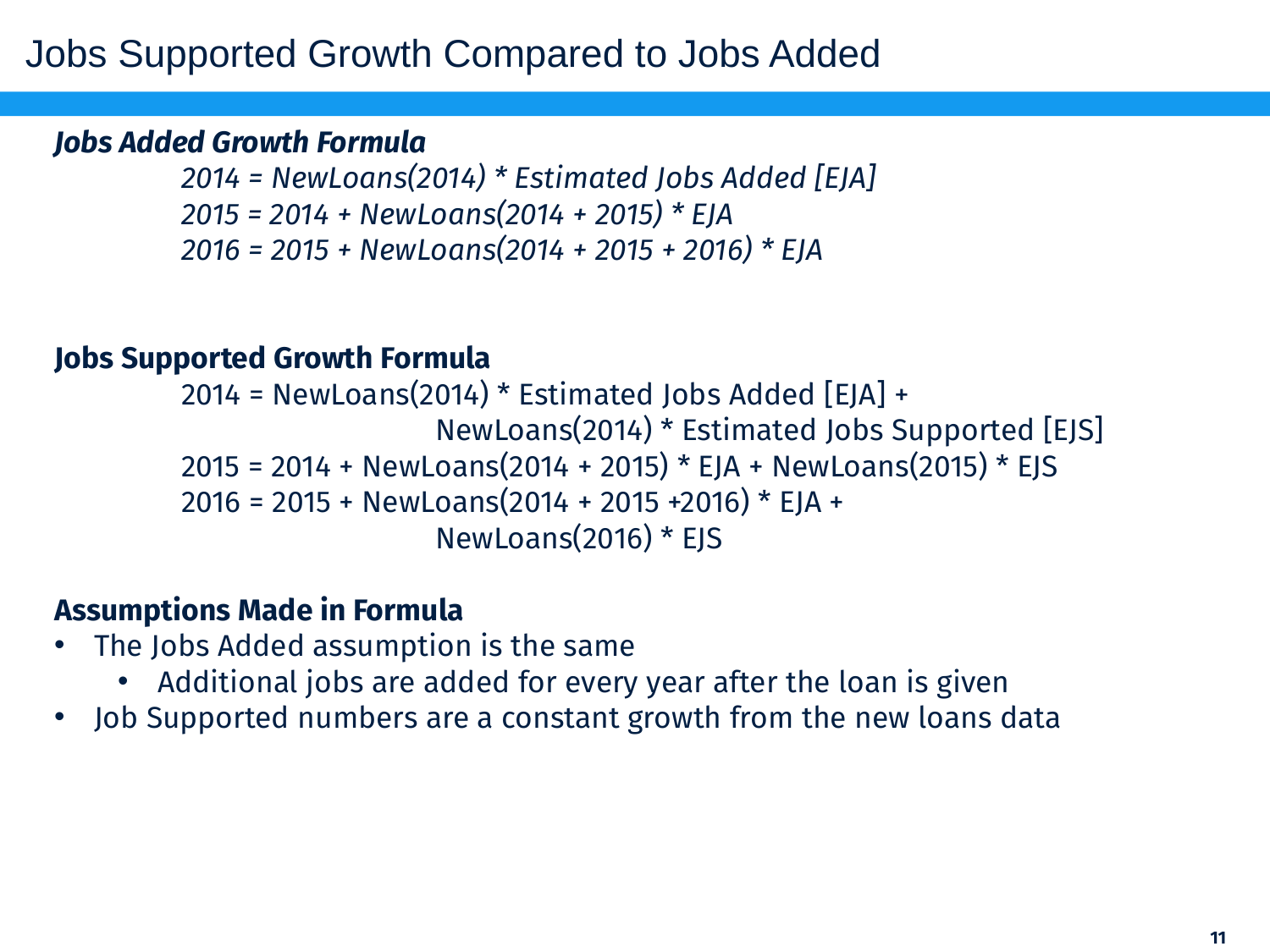

Jobs Supported Growth Compared to Jobs Added
Jobs Added Growth Formula
	2014 = NewLoans(2014) * Estimated Jobs Added [EJA]
	2015 = 2014 + NewLoans(2014 + 2015) * EJA
	2016 = 2015 + NewLoans(2014 + 2015 + 2016) * EJA

Jobs Supported Growth Formula
	2014 = NewLoans(2014) * Estimated Jobs Added [EJA] +
			NewLoans(2014) * Estimated Jobs Supported [EJS]
	2015 = 2014 + NewLoans(2014 + 2015) * EJA + NewLoans(2015) * EJS
	2016 = 2015 + NewLoans(2014 + 2015 +2016) * EJA +
			NewLoans(2016) * EJS

Assumptions Made in Formula
The Jobs Added assumption is the same
Additional jobs are added for every year after the loan is given
Job Supported numbers are a constant growth from the new loans data

11